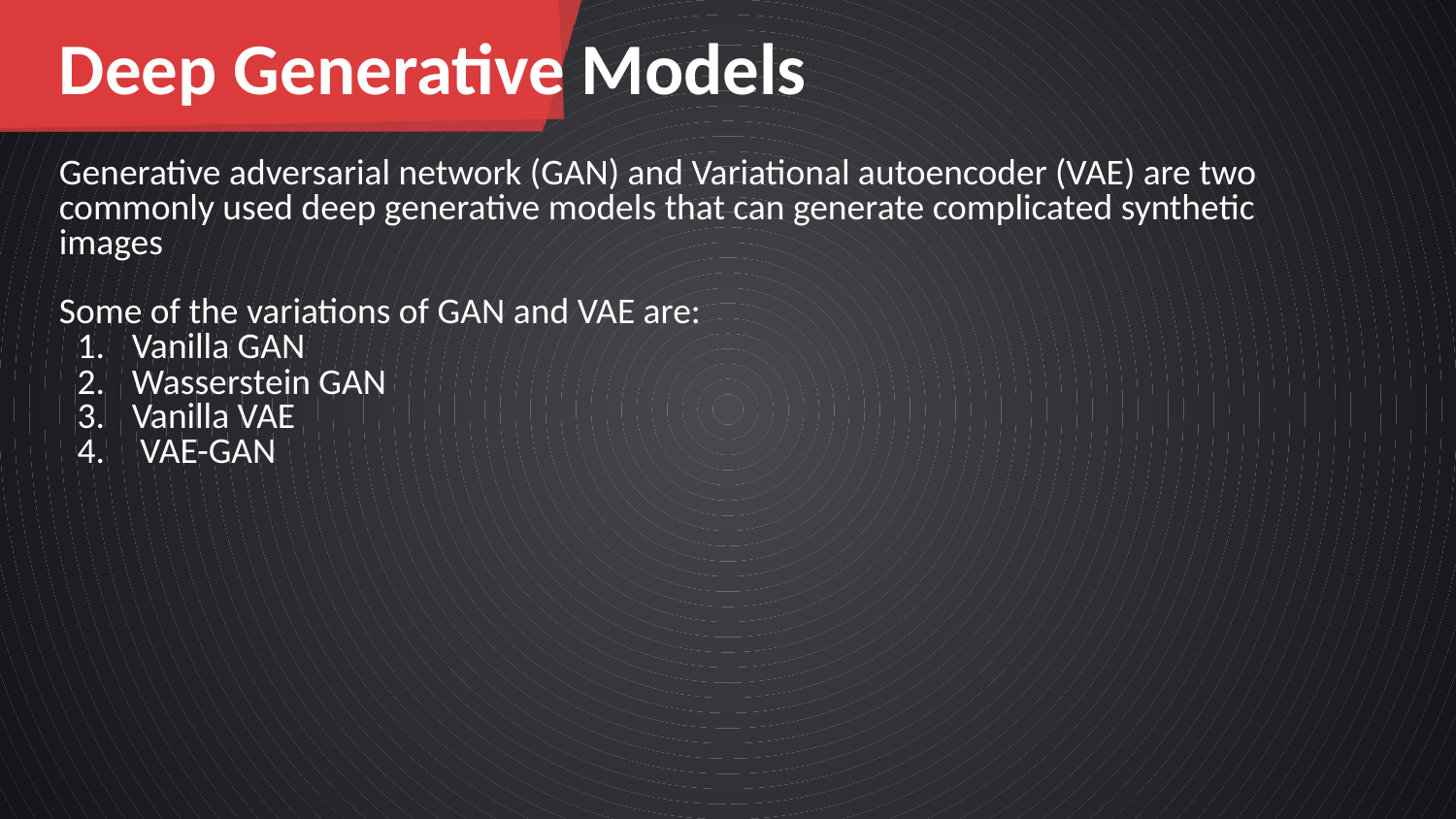

Deep Generative Models
Generative adversarial network (GAN) and Variational autoencoder (VAE) are two commonly used deep generative models that can generate complicated synthetic images

Some of the variations of GAN and VAE are:
Vanilla GAN
Wasserstein GAN
Vanilla VAE
 VAE-GAN